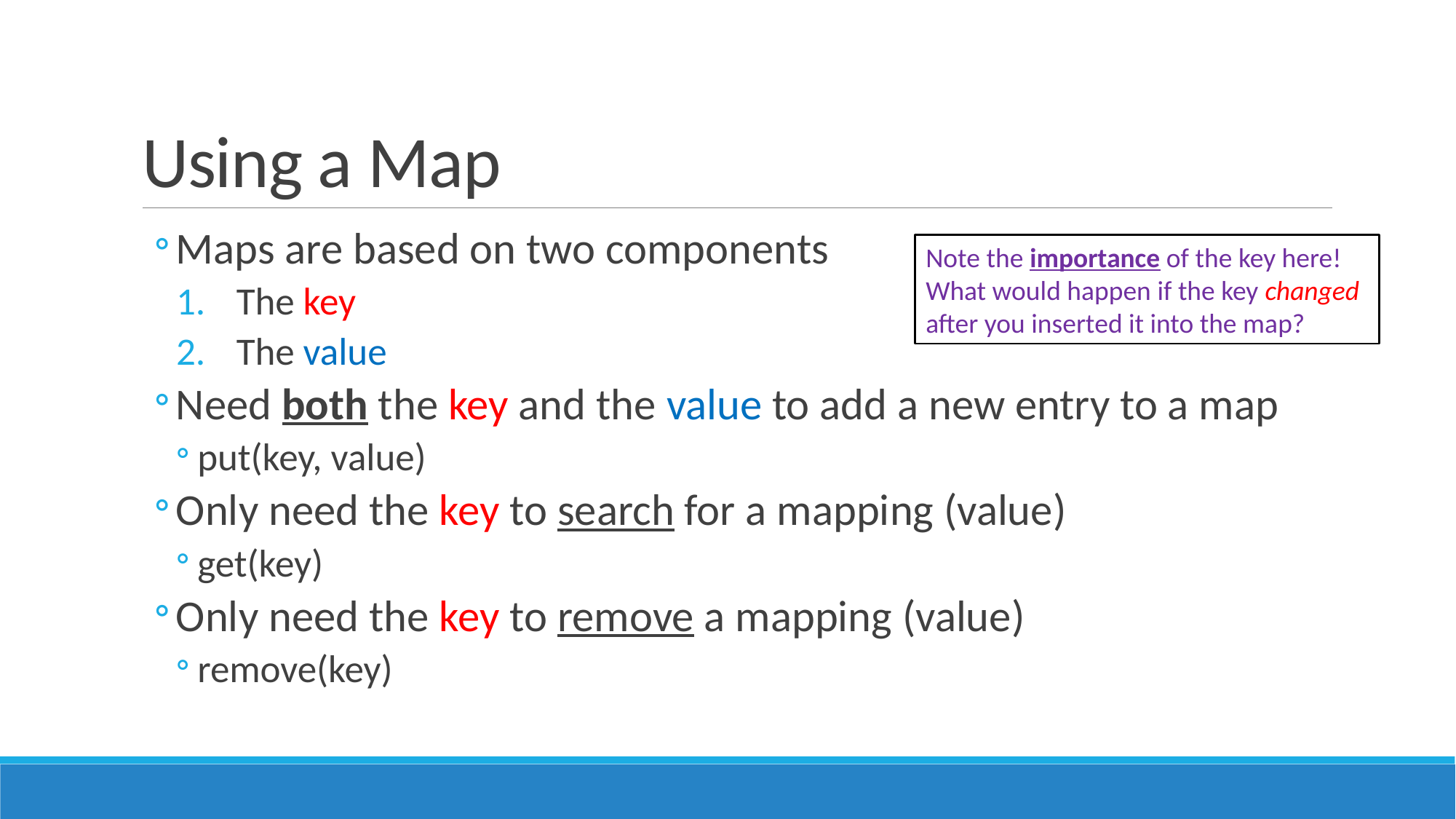

# Using a Map
Maps are based on two components
The key
The value
Need both the key and the value to add a new entry to a map
put(key, value)
Only need the key to search for a mapping (value)
get(key)
Only need the key to remove a mapping (value)
remove(key)
Note the importance of the key here! What would happen if the key changed after you inserted it into the map?